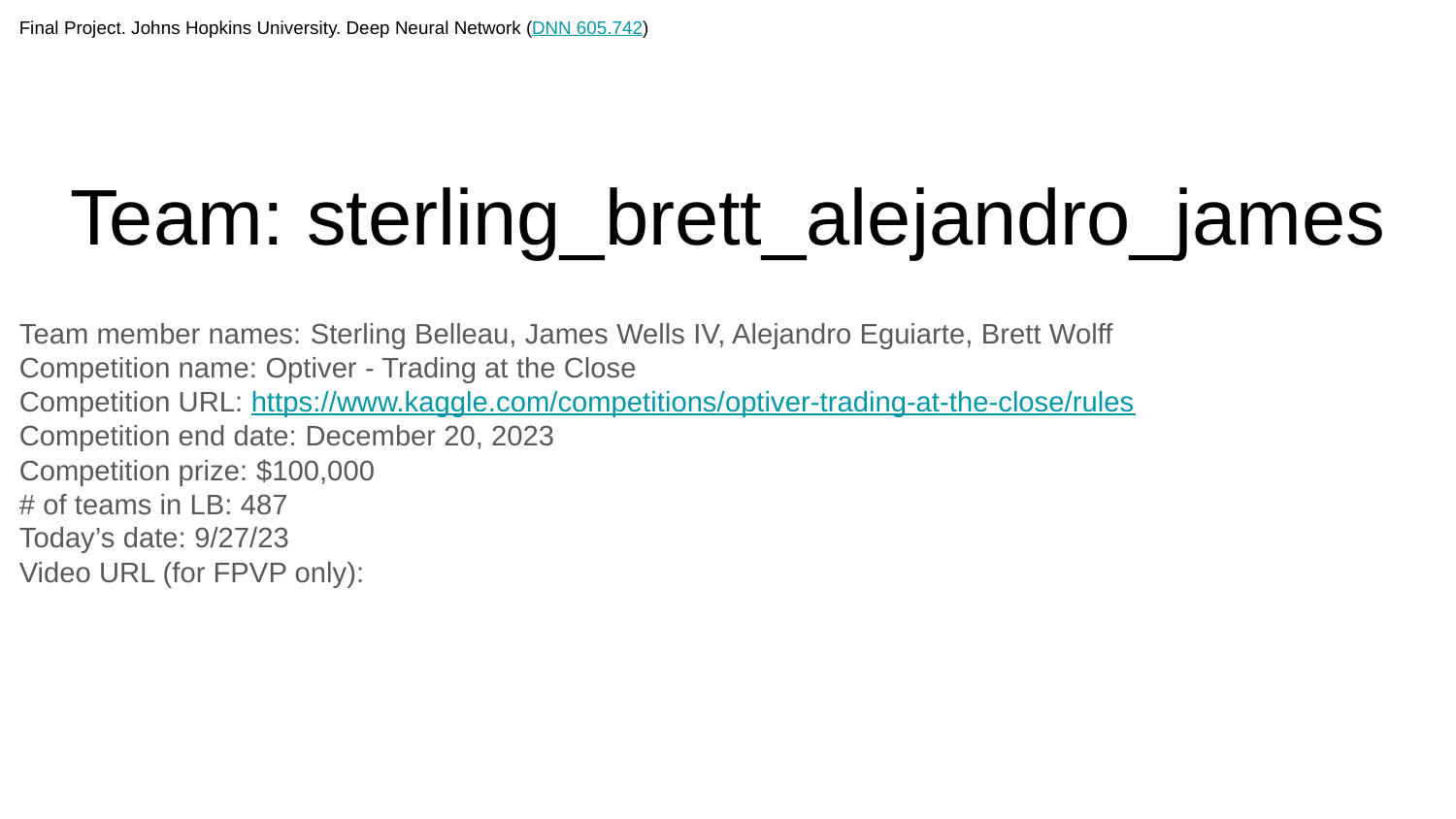

Final Project. Johns Hopkins University. Deep Neural Network (DNN 605.742)
# Team: sterling_brett_alejandro_james
Team member names:	Sterling Belleau, James Wells IV, Alejandro Eguiarte, Brett Wolff
Competition name: Optiver - Trading at the Close
Competition URL: https://www.kaggle.com/competitions/optiver-trading-at-the-close/rules
Competition end date: December 20, 2023
Competition prize: $100,000
# of teams in LB: 487
Today’s date: 9/27/23
Video URL (for FPVP only):